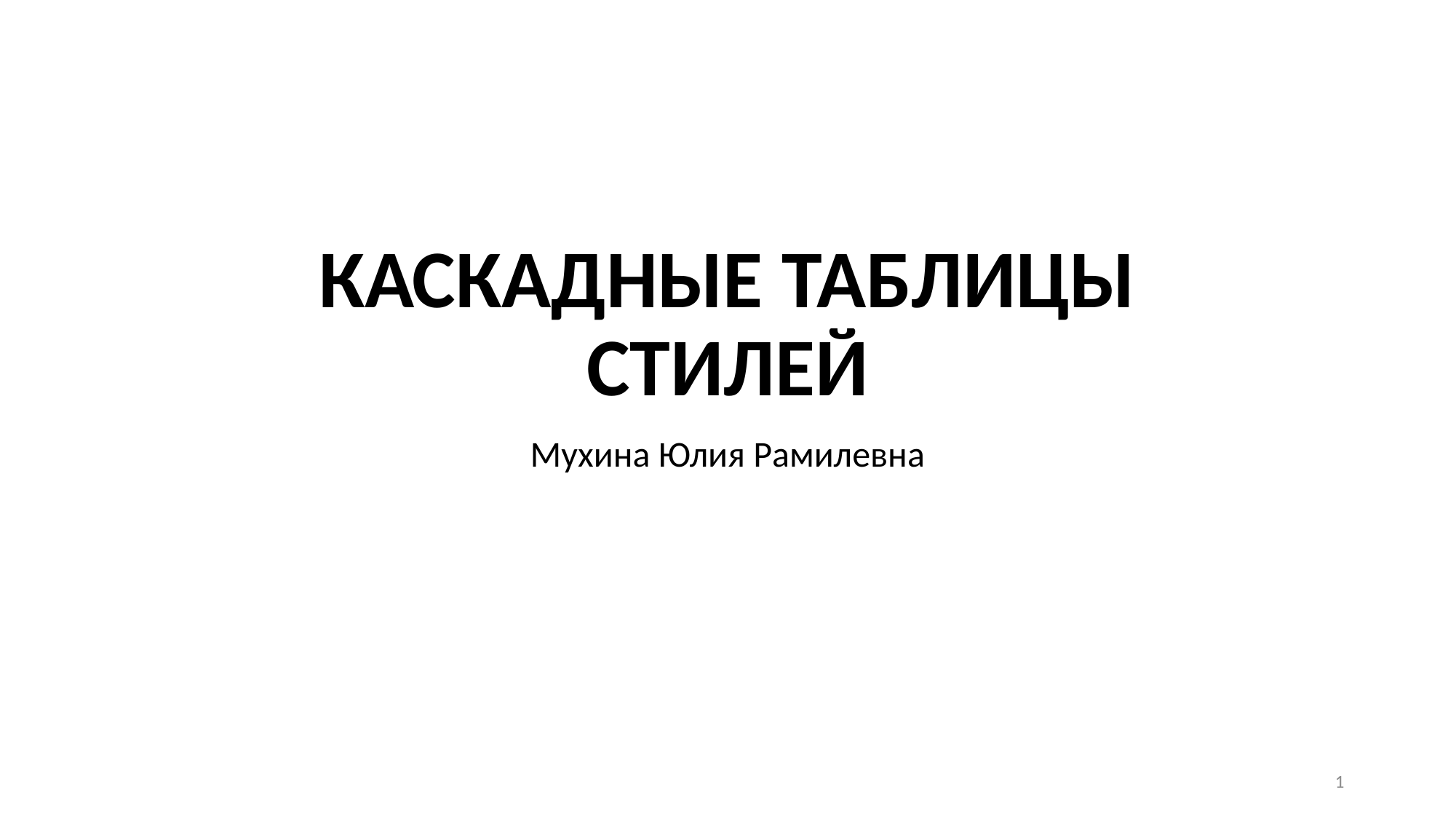

# КАСКАДНЫЕ ТАБЛИЦЫ СТИЛЕЙ
Мухина Юлия Рамилевна
1